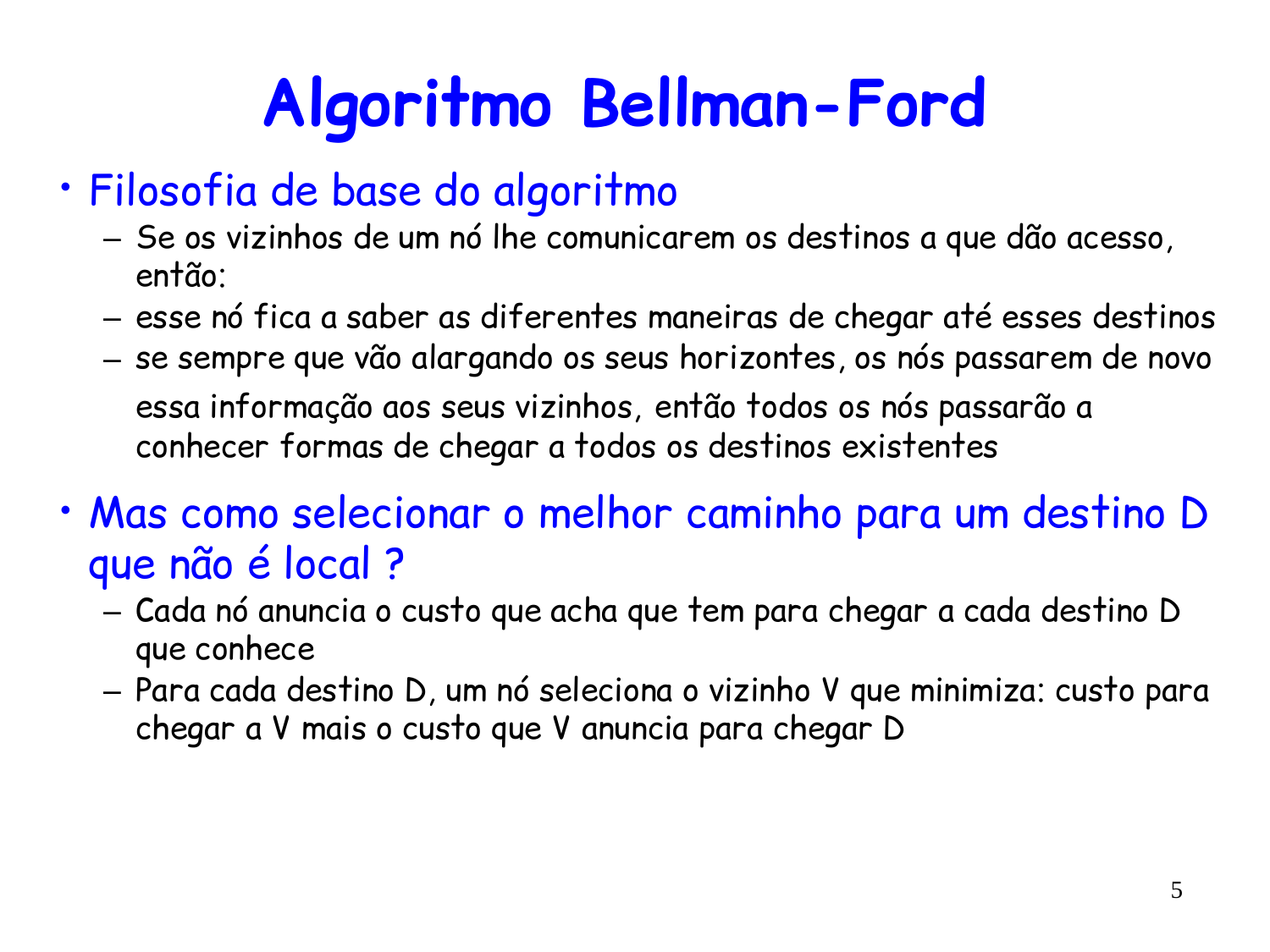

# Algoritmo Bellman-Ford
Filosofia de base do algoritmo
Se os vizinhos de um nó lhe comunicarem os destinos a que dão acesso, então:
esse nó fica a saber as diferentes maneiras de chegar até esses destinos
se sempre que vão alargando os seus horizontes, os nós passarem de novo essa informação aos seus vizinhos, então todos os nós passarão a conhecer formas de chegar a todos os destinos existentes
Mas como selecionar o melhor caminho para um destino D que não é local ?
Cada nó anuncia o custo que acha que tem para chegar a cada destino D que conhece
Para cada destino D, um nó seleciona o vizinho V que minimiza: custo para chegar a V mais o custo que V anuncia para chegar D
5